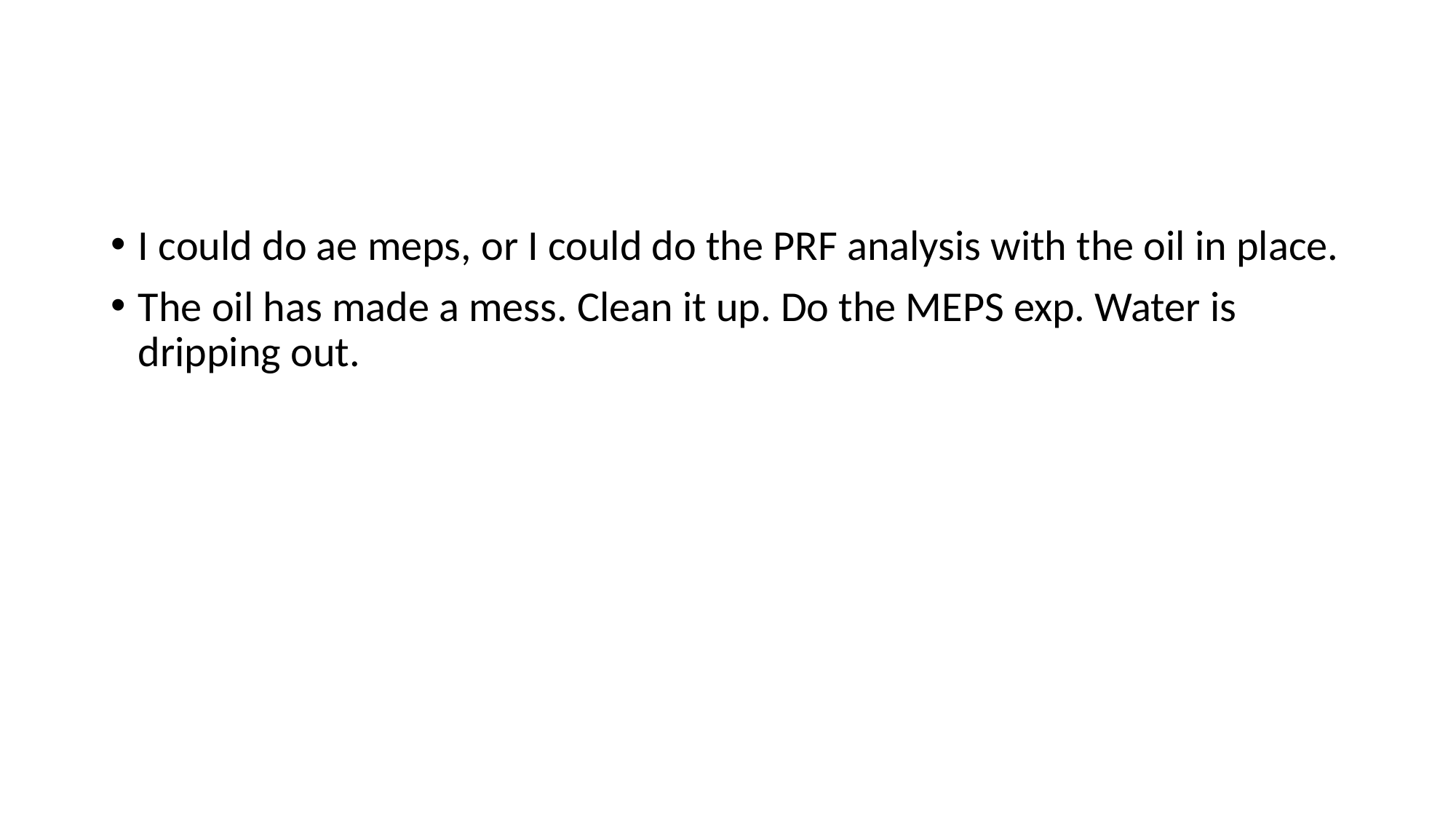

#
I could do ae meps, or I could do the PRF analysis with the oil in place.
The oil has made a mess. Clean it up. Do the MEPS exp. Water is dripping out.